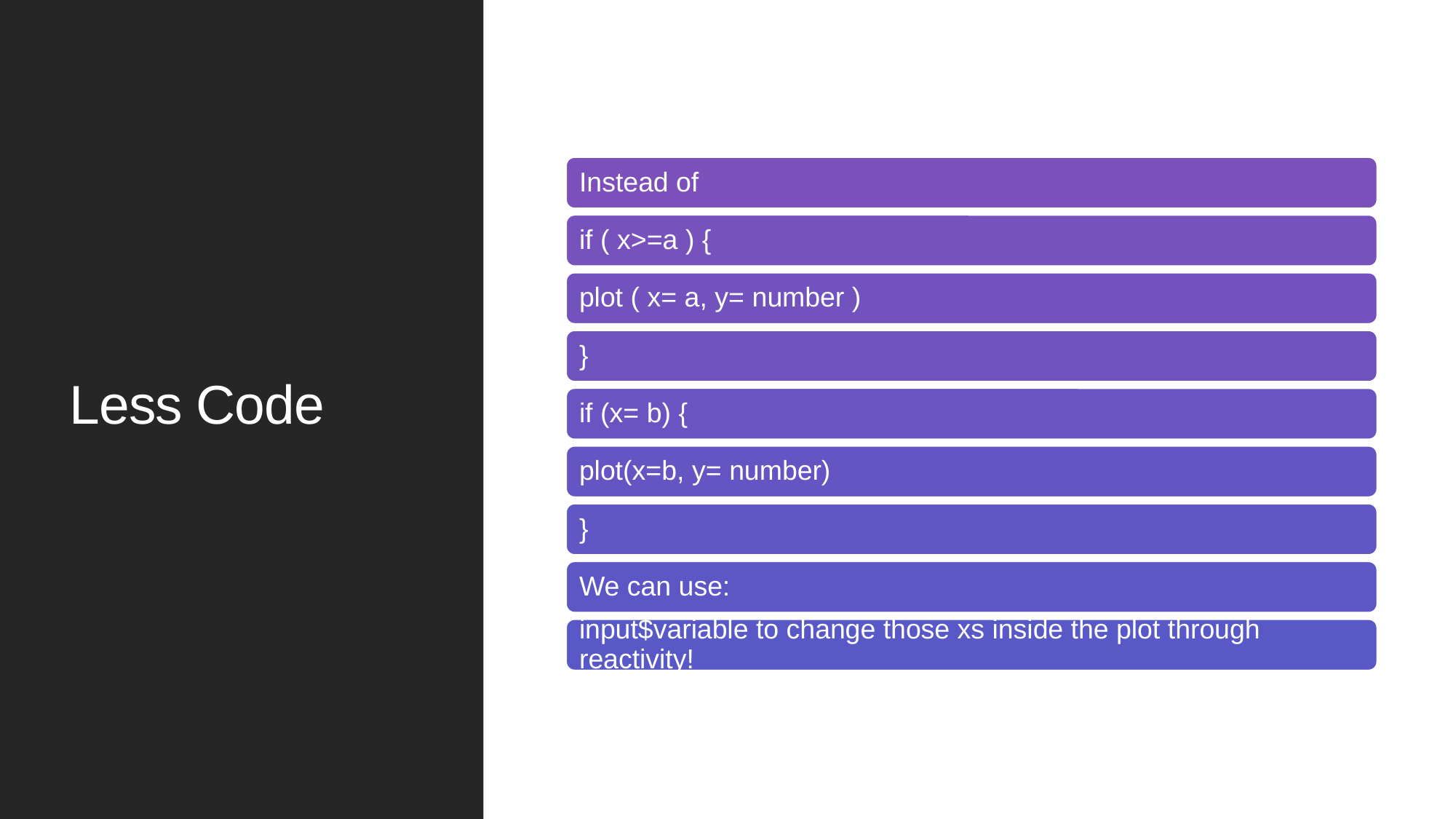

# Less Code
Instead of
if ( x>=a ) {
plot ( x= a, y= number )
}
if (x= b) {
plot(x=b, y= number)
}
We can use:
input$variable to change those xs inside the plot through reactivity!